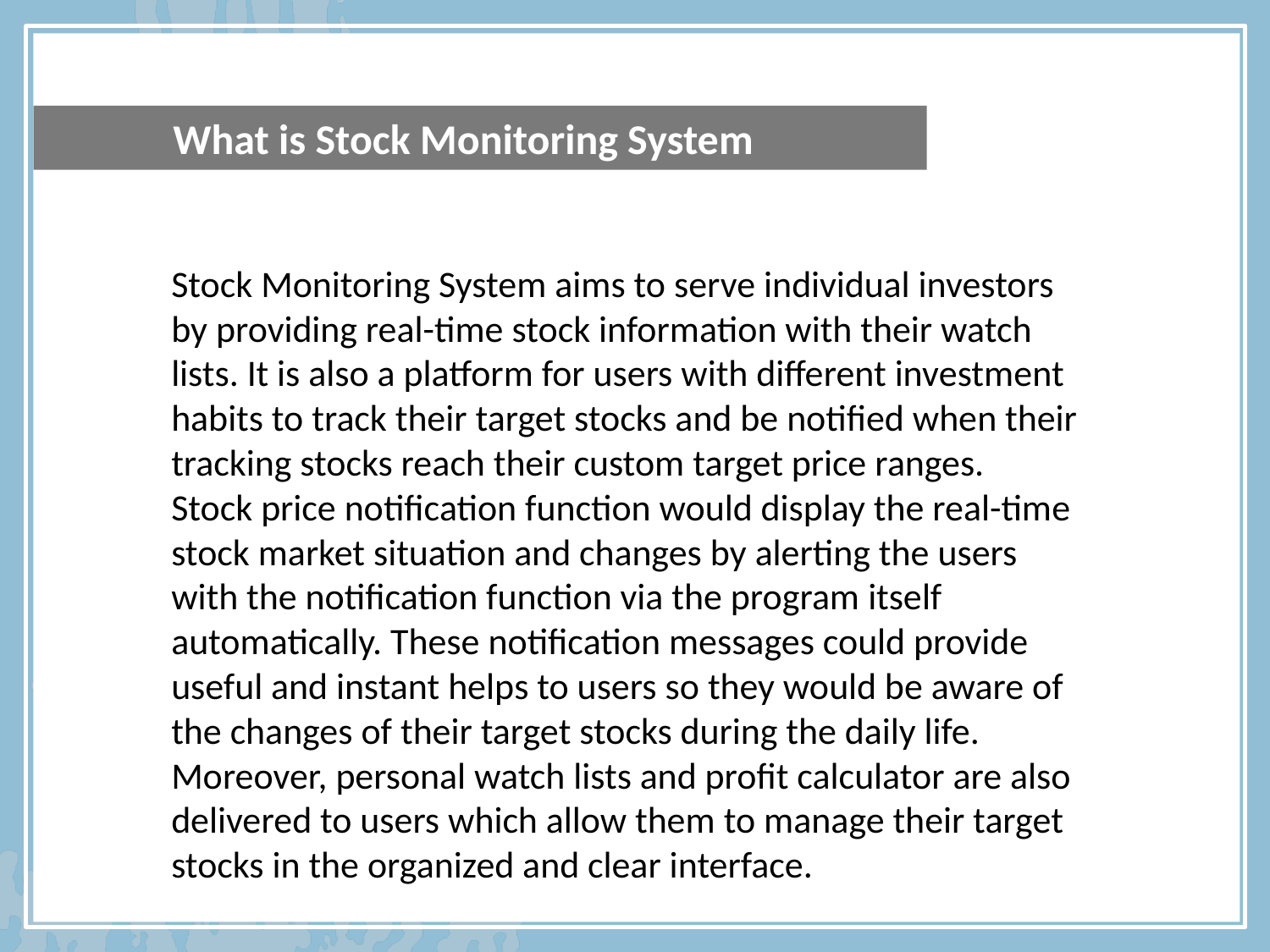

What is Stock Monitoring System
Stock Monitoring System aims to serve individual investors by providing real-time stock information with their watch lists. It is also a platform for users with different investment habits to track their target stocks and be notified when their tracking stocks reach their custom target price ranges.
Stock price notification function would display the real-time stock market situation and changes by alerting the users with the notification function via the program itself automatically. These notification messages could provide useful and instant helps to users so they would be aware of the changes of their target stocks during the daily life. Moreover, personal watch lists and profit calculator are also delivered to users which allow them to manage their target stocks in the organized and clear interface.